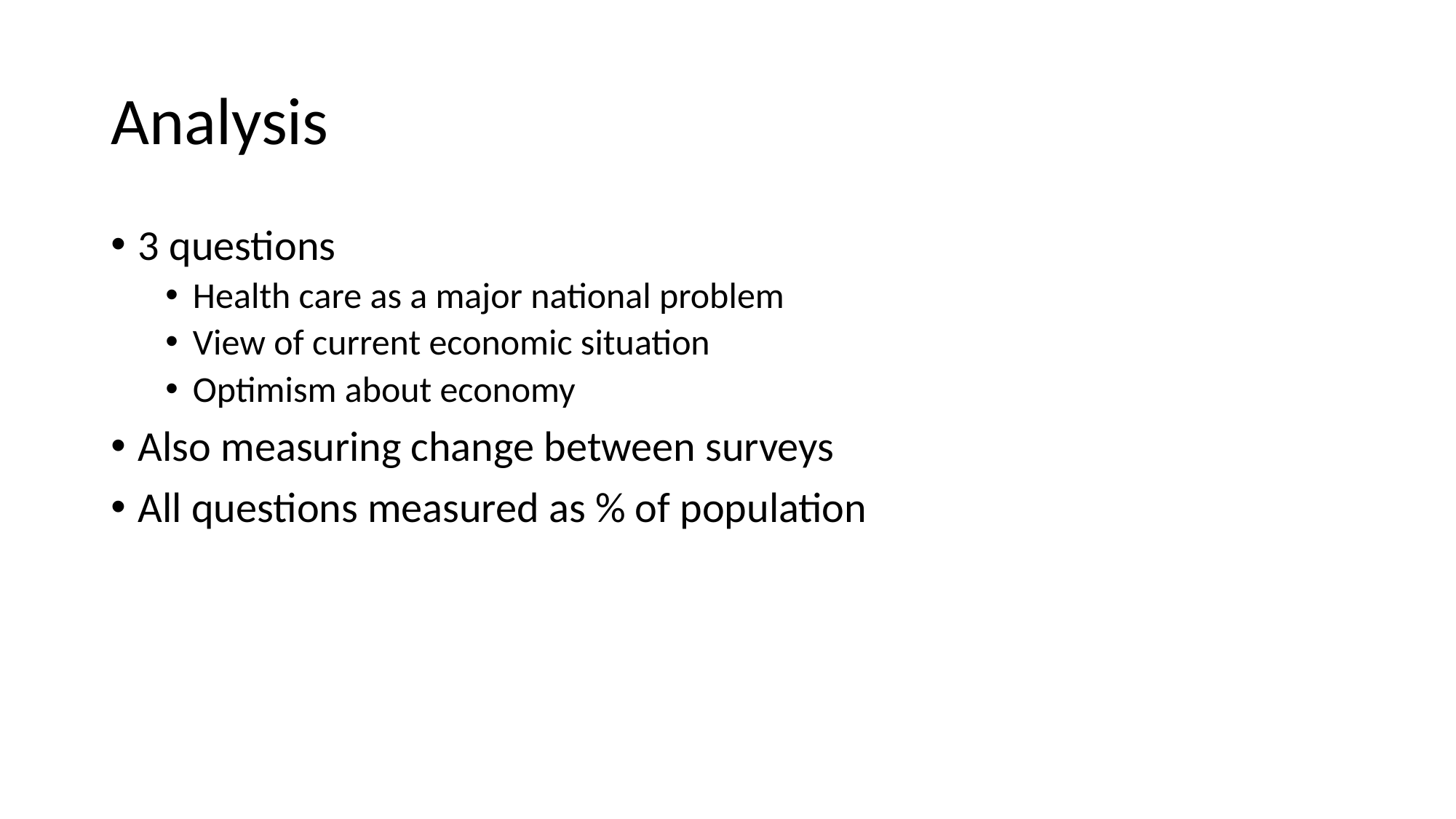

# Analysis
3 questions
Health care as a major national problem
View of current economic situation
Optimism about economy
Also measuring change between surveys
All questions measured as % of population